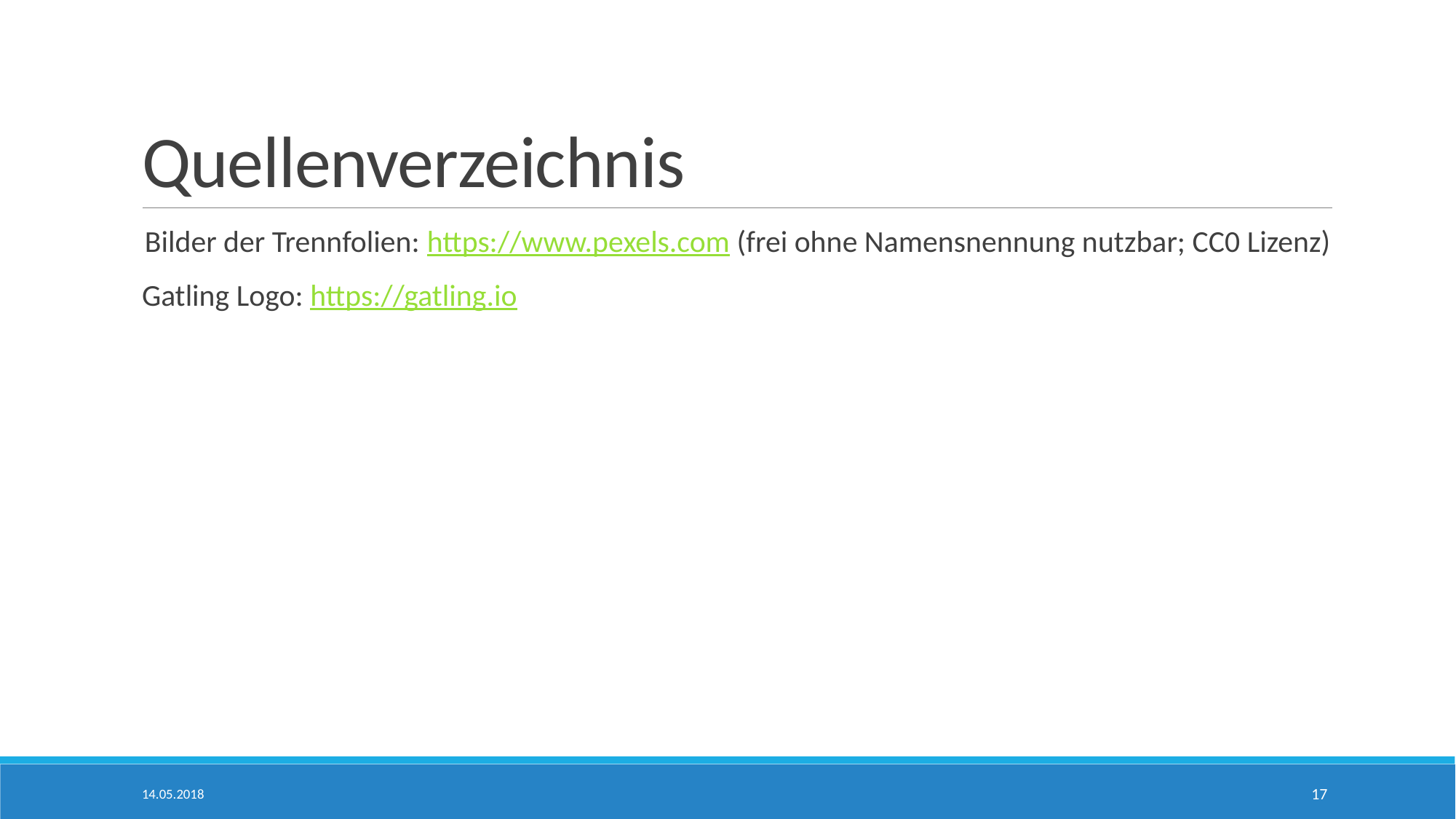

# Quellenverzeichnis
  Bilder der Trennfolien: https://www.pexels.com (frei ohne Namensnennung nutzbar; CC0 Lizenz)
Gatling Logo: https://gatling.io
14.05.2018
17